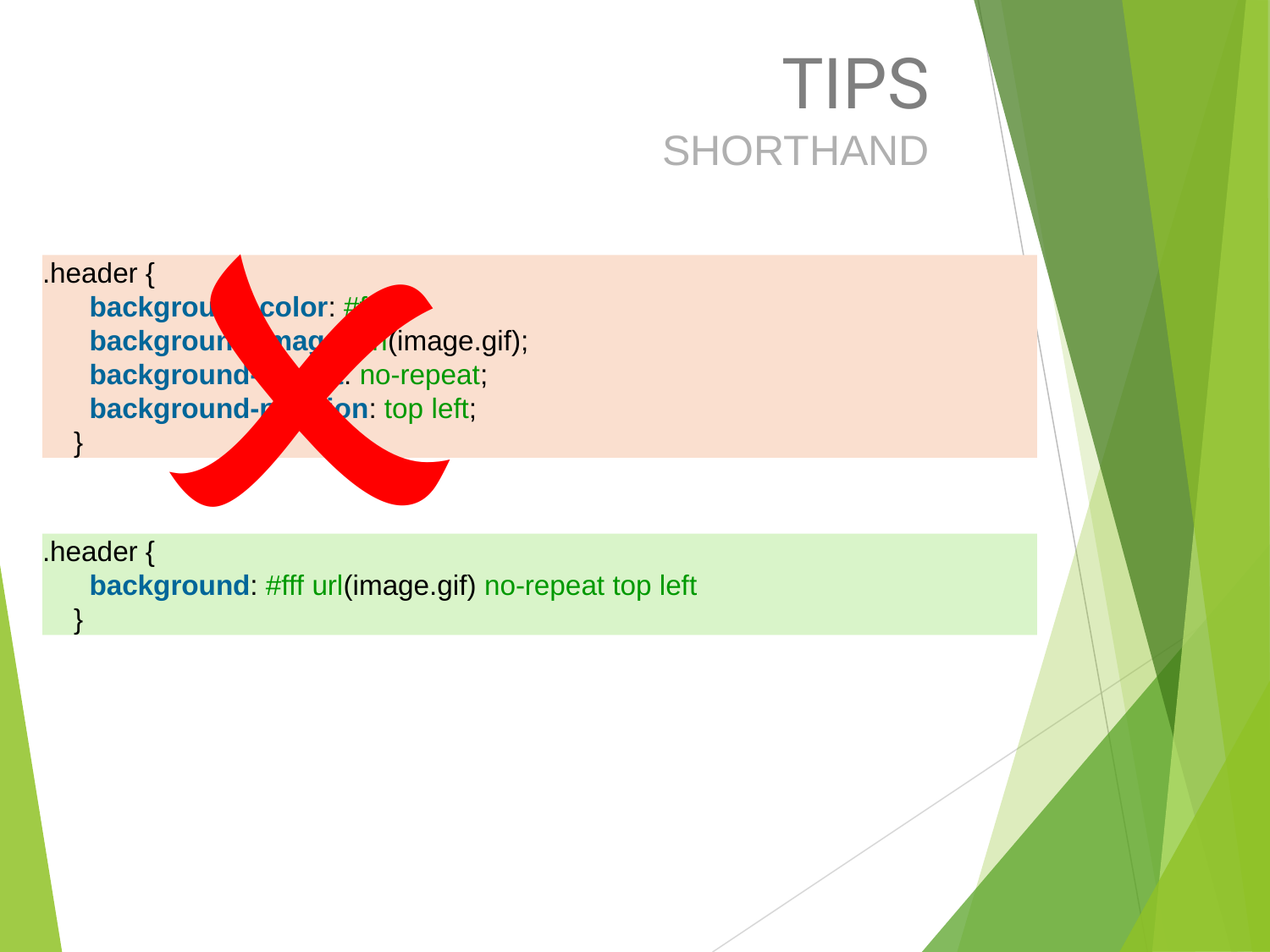

🗴
TIPS
SHORTHAND

.header {
      background-color: #fff;
      background-image: url(image.gif);
      background-repeat: no-repeat;
      background-position: top left;
    }
.header {
      background: #fff url(image.gif) no-repeat top left
    }